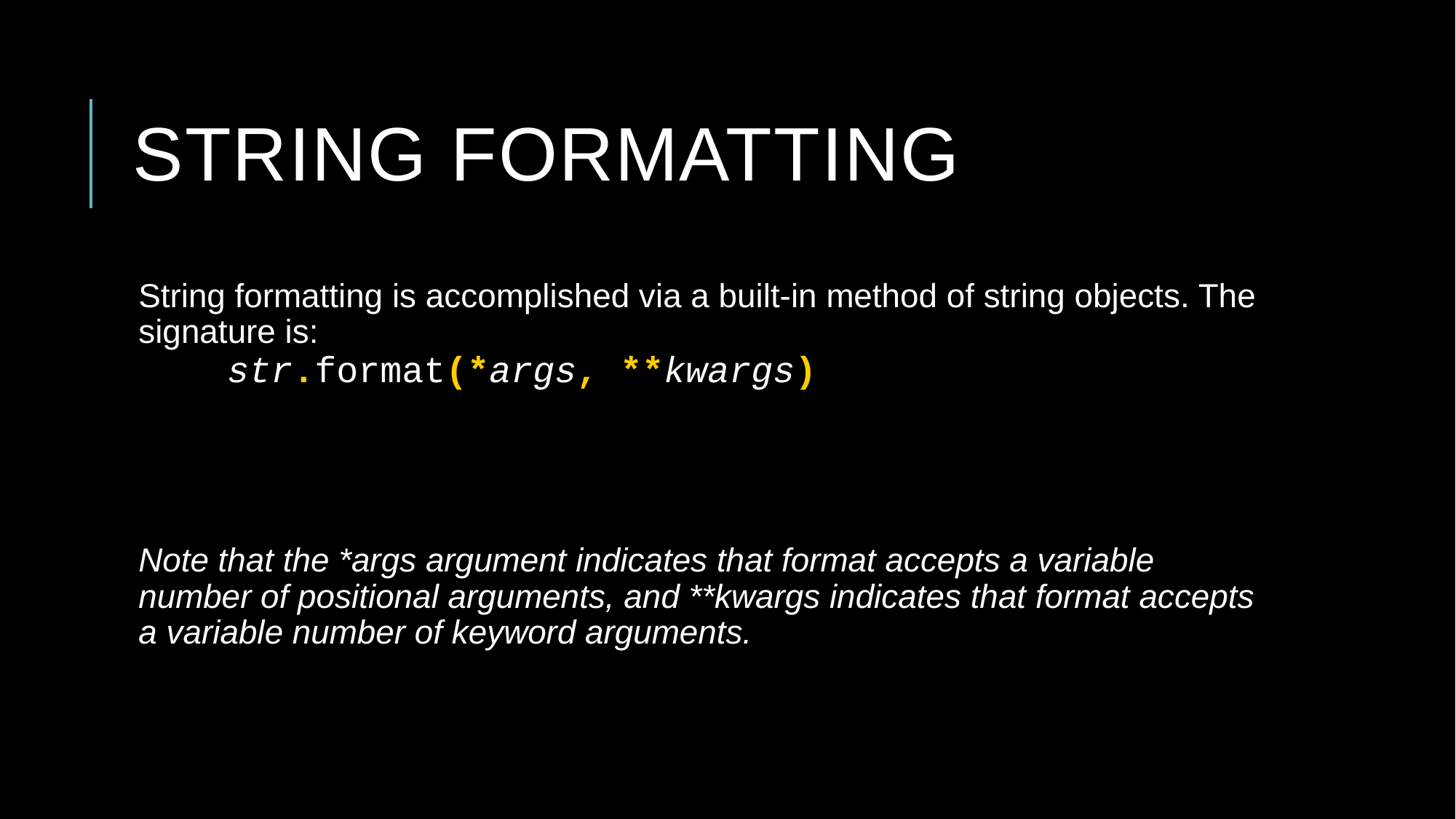

# String formatting
String formatting is accomplished via a built-in method of string objects. The signature is:

Note that the *args argument indicates that format accepts a variable number of positional arguments, and **kwargs indicates that format accepts a variable number of keyword arguments.
str.format(*args, **kwargs)